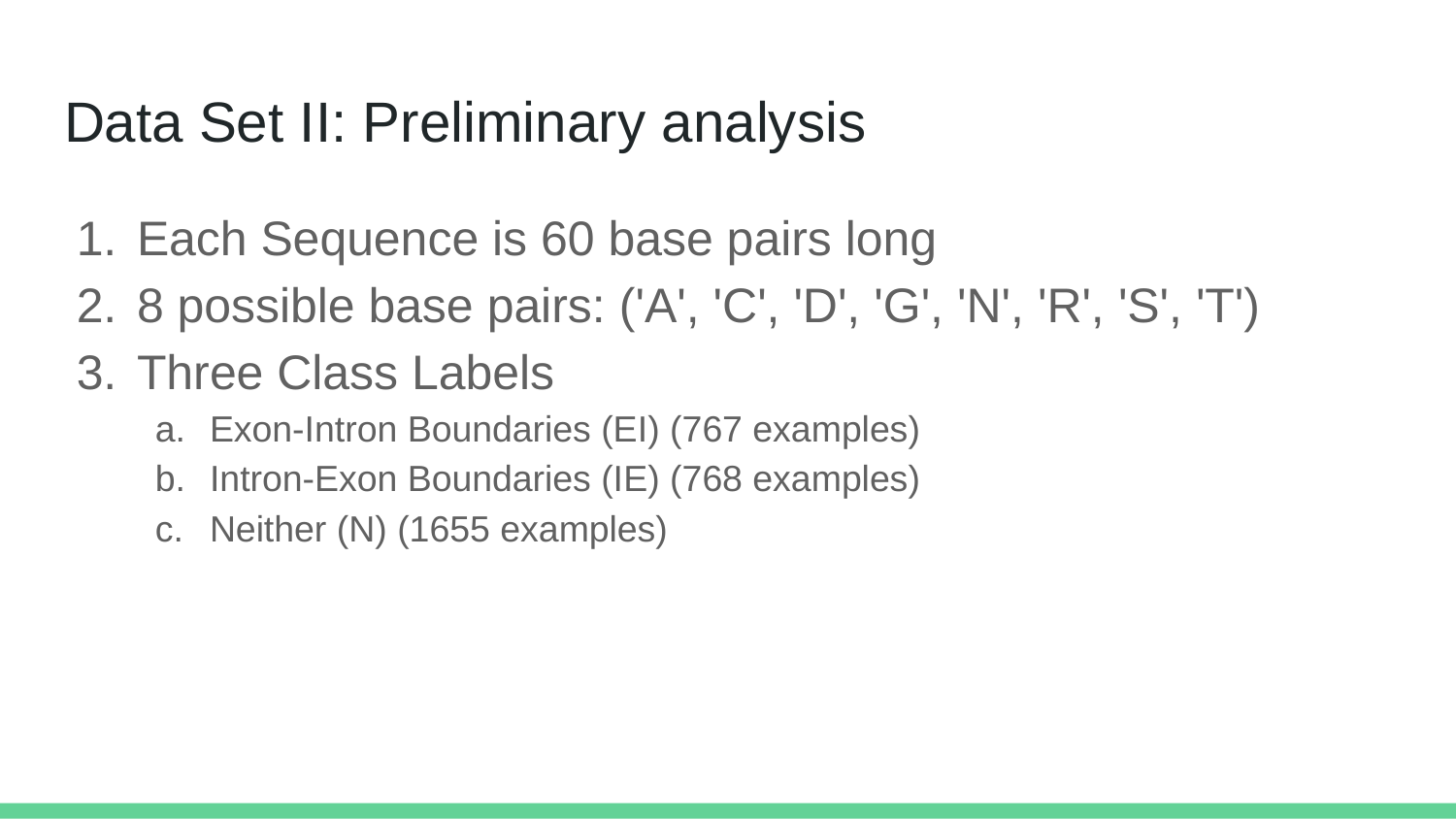

# Data Set II: Preliminary analysis
Each Sequence is 60 base pairs long
8 possible base pairs: ('A', 'C', 'D', 'G', 'N', 'R', 'S', 'T')
Three Class Labels
Exon-Intron Boundaries (EI) (767 examples)
Intron-Exon Boundaries (IE) (768 examples)
Neither (N) (1655 examples)